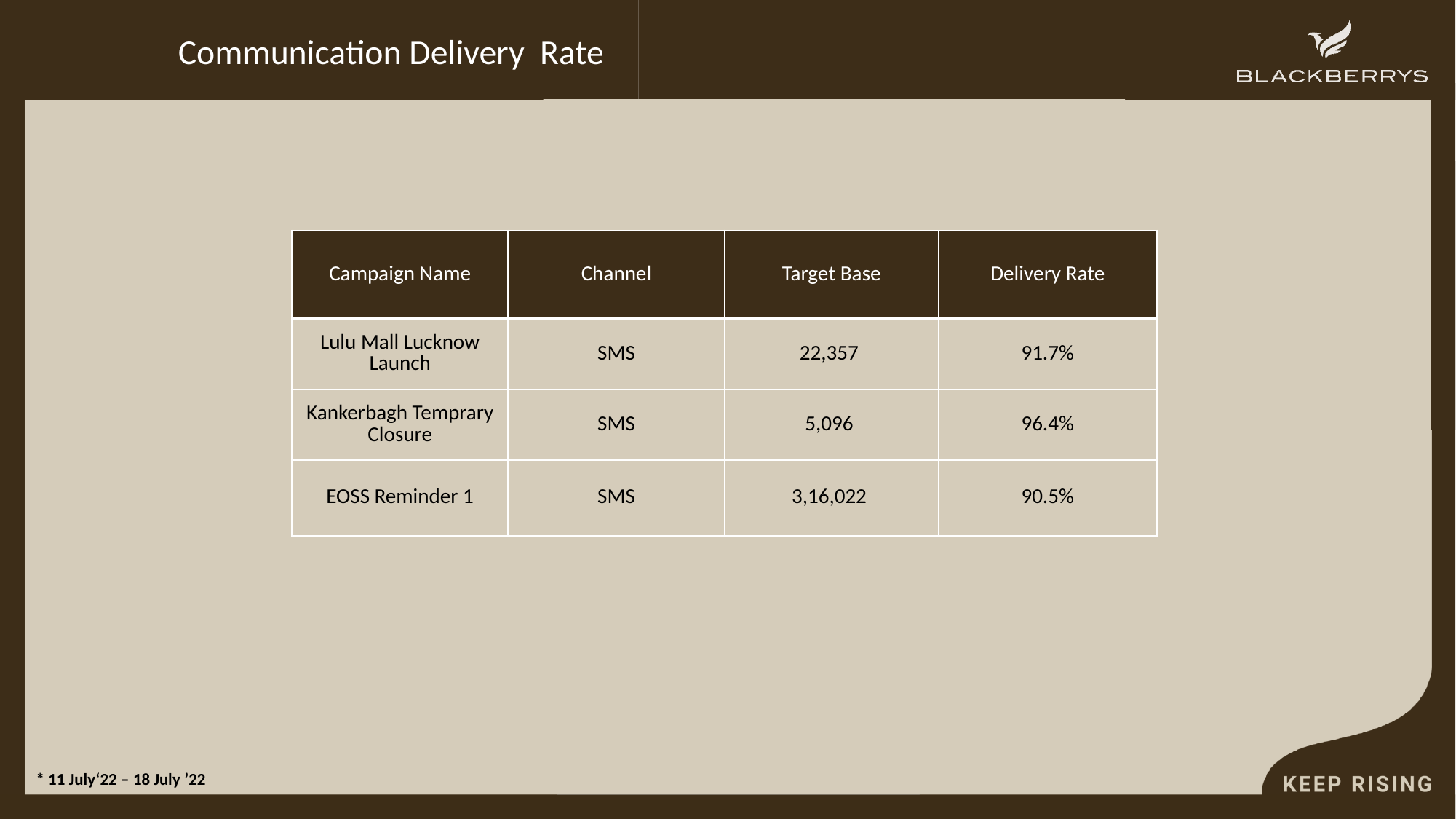

# Communication Delivery  Rate
| Campaign Name | Channel | Target Base | Delivery Rate |
| --- | --- | --- | --- |
| Lulu Mall Lucknow Launch | SMS | 22,357 | 91.7% |
| Kankerbagh Temprary Closure | SMS | 5,096 | 96.4% |
| EOSS Reminder 1 | SMS | 3,16,022 | 90.5% |
* 11 July‘22 – 18 July ’22